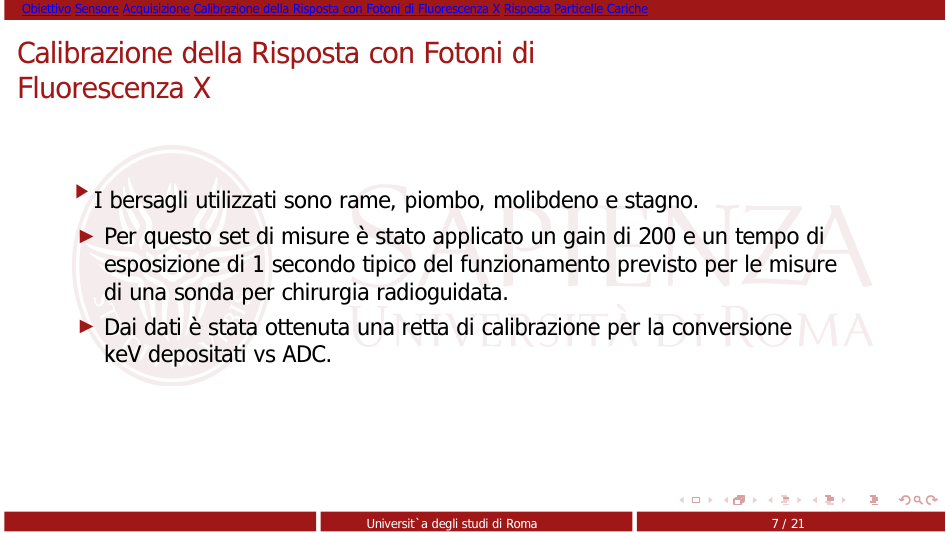

Obiettivo Sensore Acquisizione Calibrazione della Risposta con Fotoni di Fluorescenza X Risposta Particelle Cariche
# Calibrazione della Risposta con Fotoni di Fluorescenza X
▶ I bersagli utilizzati sono rame, piombo, molibdeno e stagno.
Per questo set di misure è stato applicato un gain di 200 e un tempo di esposizione di 1 secondo tipico del funzionamento previsto per le misure di una sonda per chirurgia radioguidata.
Dai dati è stata ottenuta una retta di calibrazione per la conversione keV depositati vs ADC.

Universit`a degli studi di Roma Sapienza
7 / 21